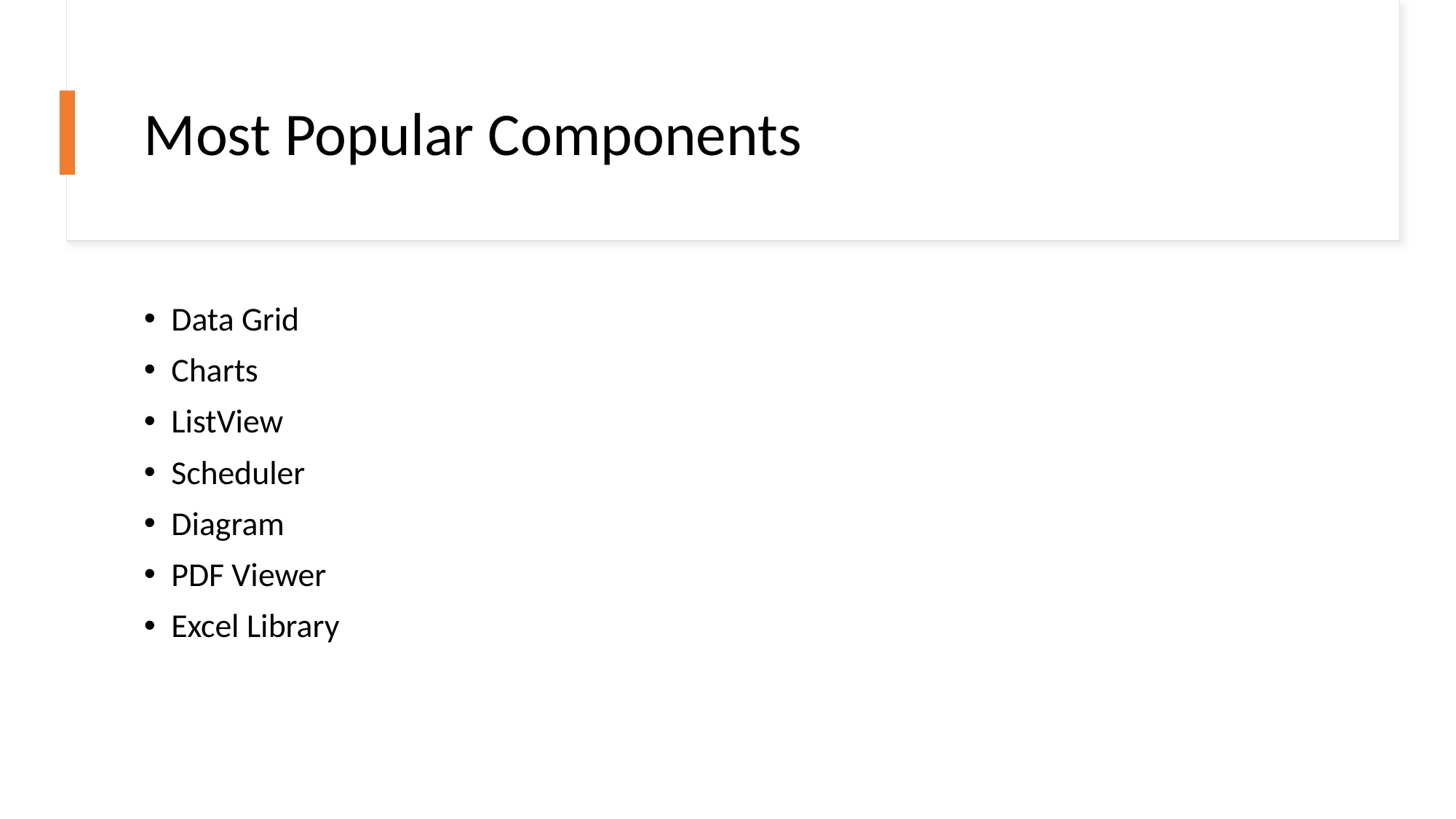

Most Popular Components

Data Grid
Charts
ListView
Scheduler
Diagram
PDF Viewer
Excel Library